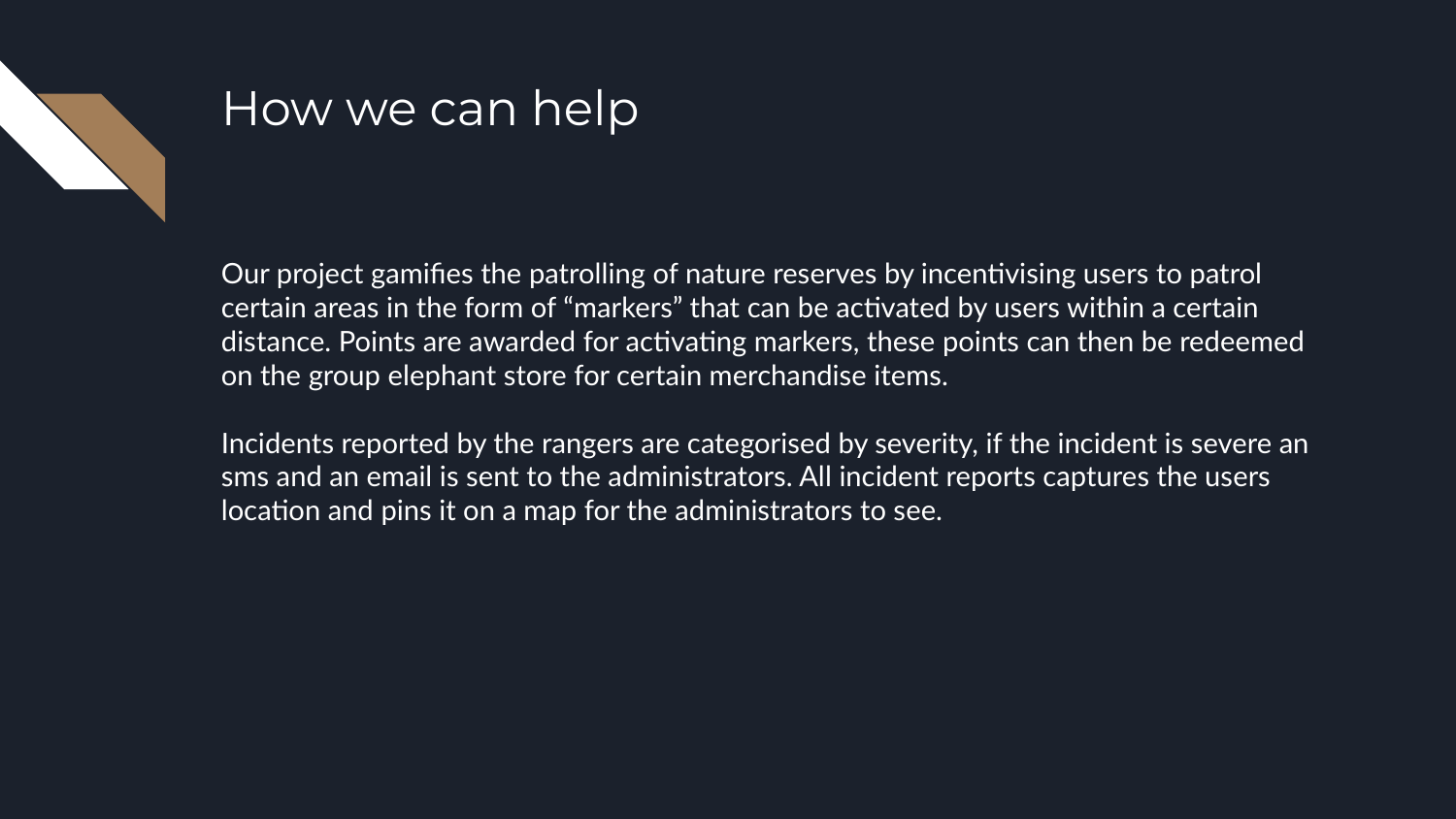

# How we can help

Our project gamifies the patrolling of nature reserves by incentivising users to patrol certain areas in the form of “markers” that can be activated by users within a certain distance. Points are awarded for activating markers, these points can then be redeemed on the group elephant store for certain merchandise items.

Incidents reported by the rangers are categorised by severity, if the incident is severe an sms and an email is sent to the administrators. All incident reports captures the users location and pins it on a map for the administrators to see.